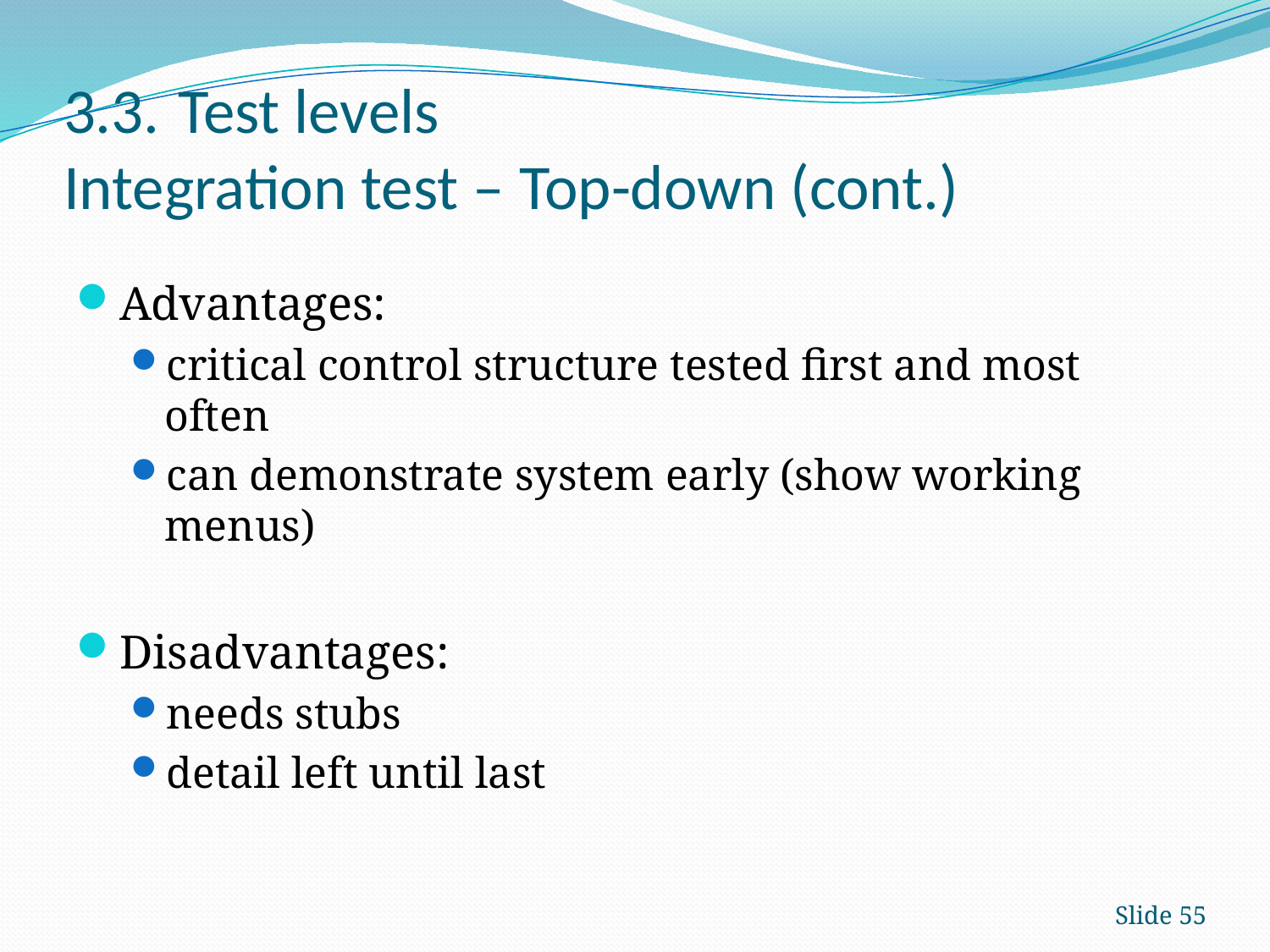

# 3.3.	Test levels Integration test – Top-down (cont.)
Advantages:
critical control structure tested first and most often
can demonstrate system early (show working menus)

Disadvantages:
needs stubs
detail left until last
Slide 55